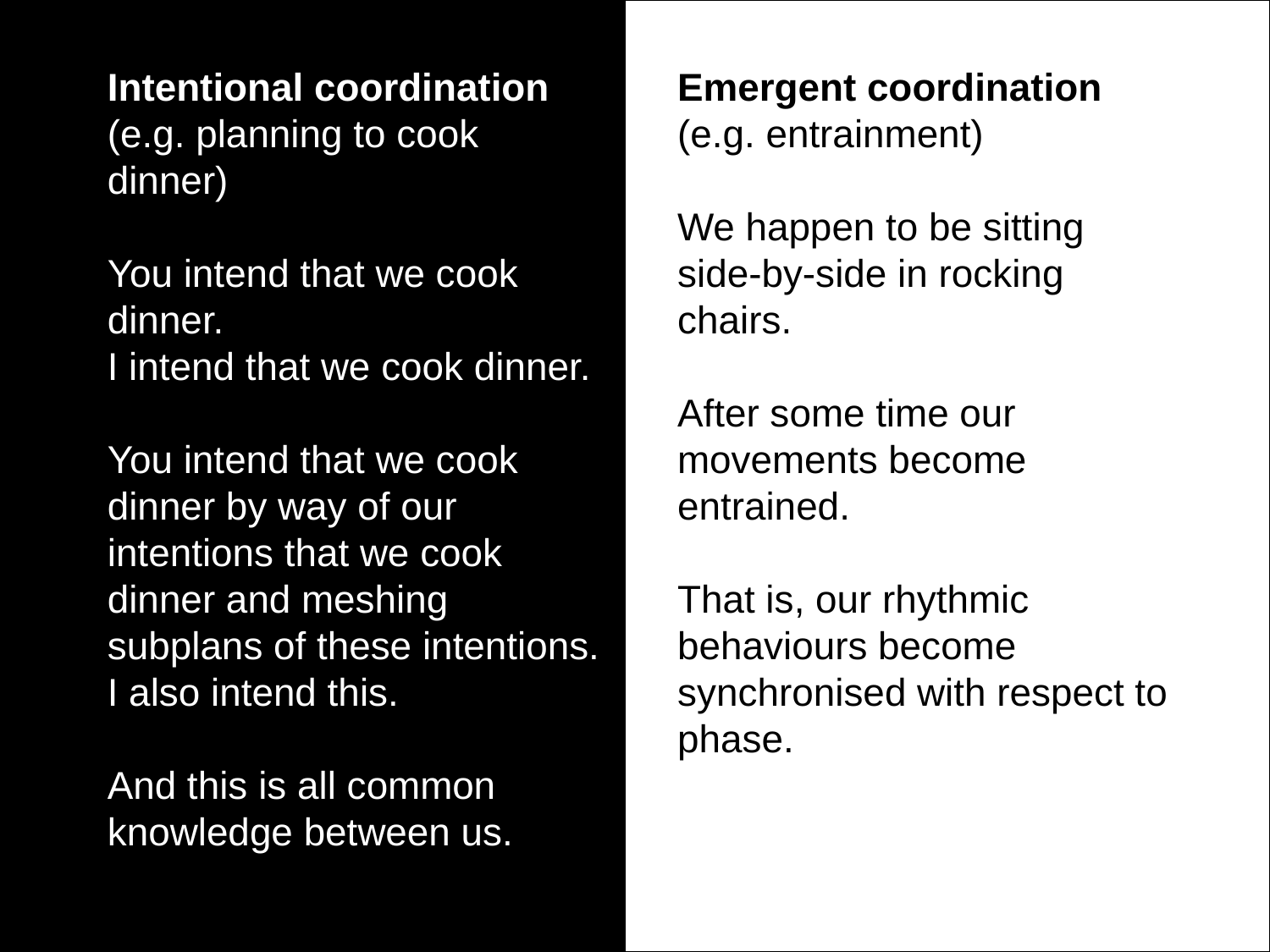

Intentional coordination (e.g. planning to cook dinner)

You intend that we cook dinner.
I intend that we cook dinner.

You intend that we cook dinner by way of our intentions that we cook dinner and meshing subplans of these intentions.
I also intend this.

And this is all common knowledge between us.

Emergent coordination
(e.g. entrainment)

We happen to be sitting side-by-side in rocking chairs.

After some time our movements become entrained.

That is, our rhythmic behaviours become synchronised with respect to phase.